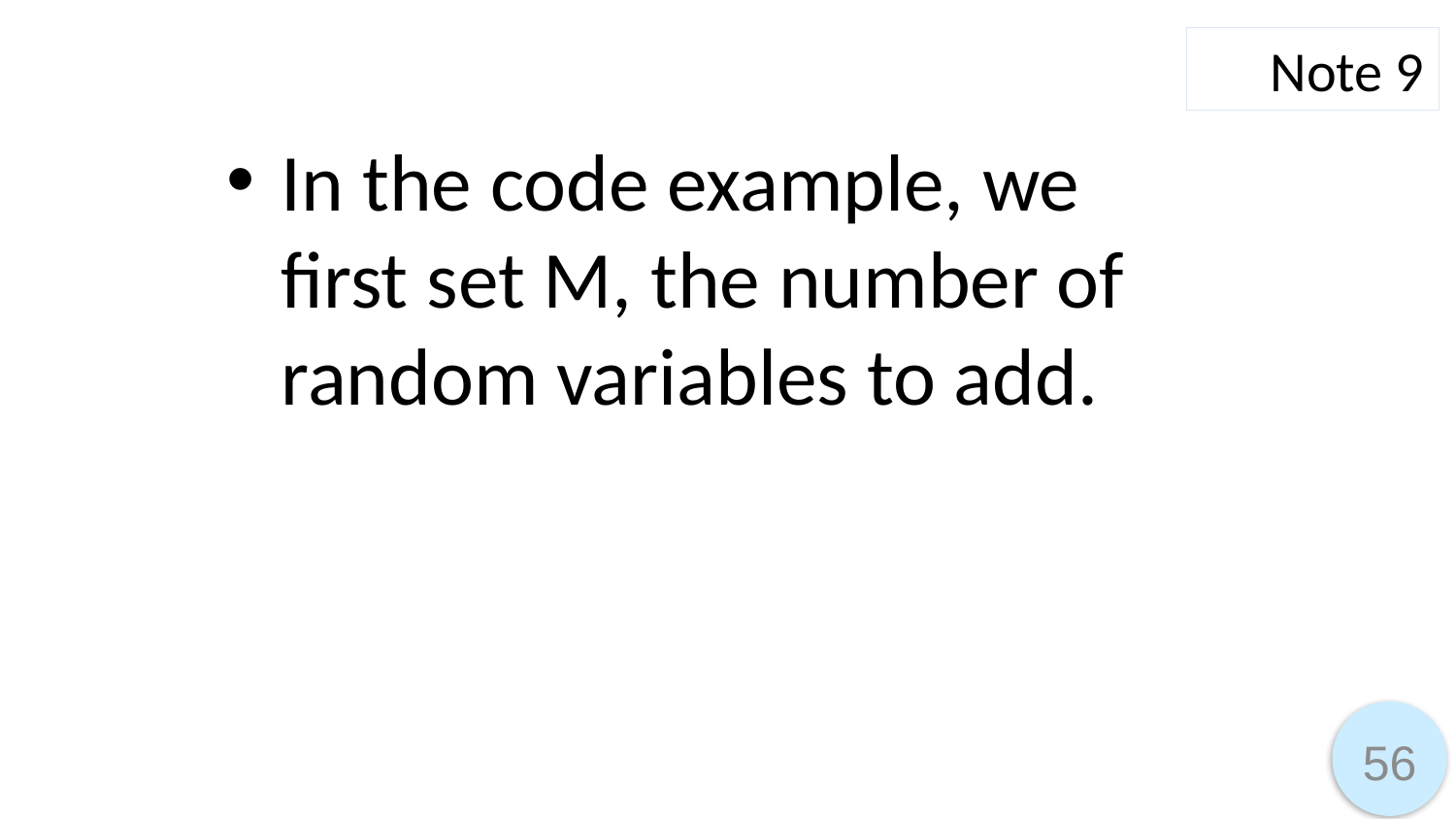

Note 9
In the code example, we first set M, the number of random variables to add.
56